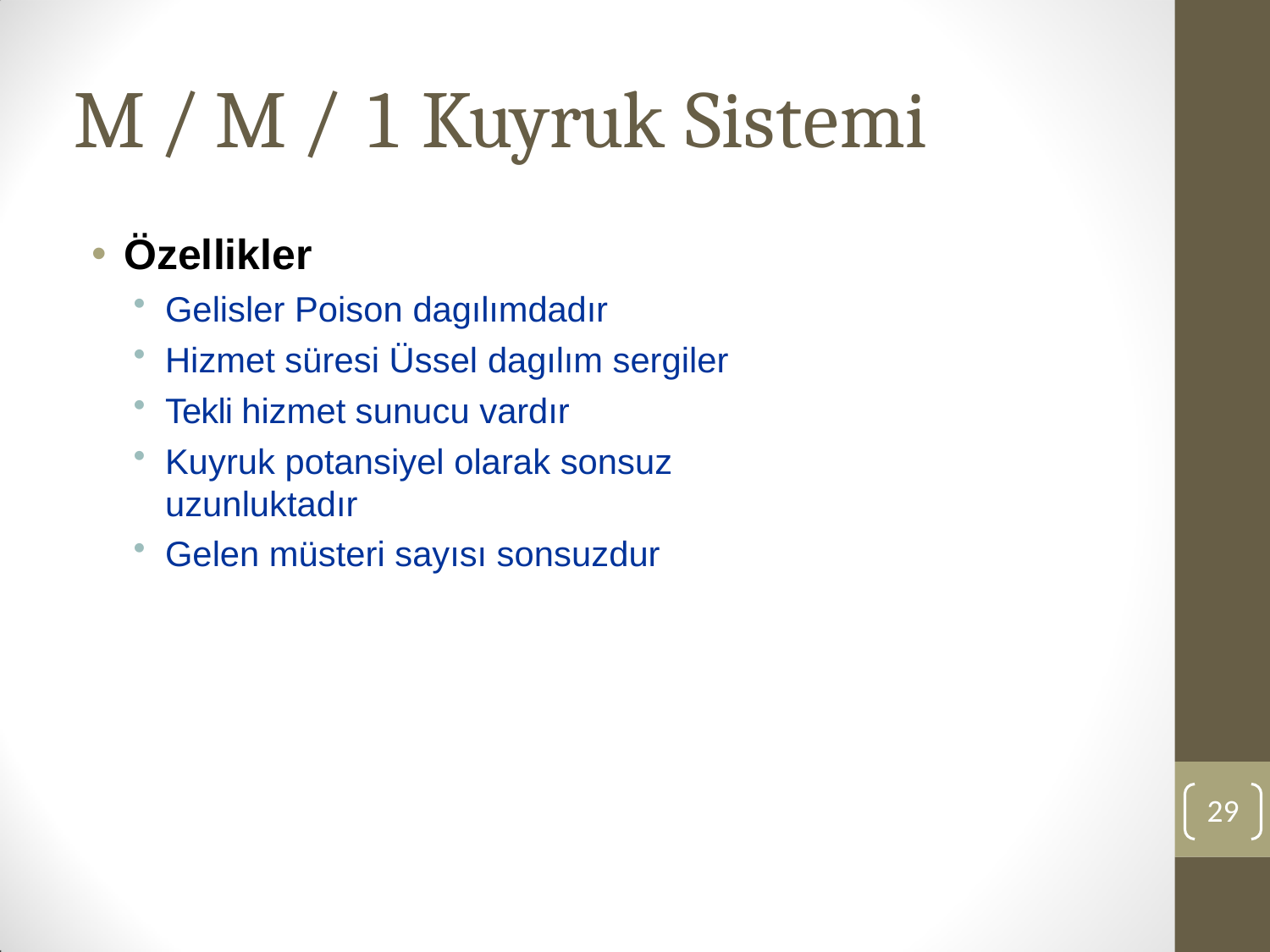

# M / M / 1 Kuyruk Sistemi
Özellikler
Gelisler Poison dagılımdadır
Hizmet süresi Üssel dagılım sergiler
Tekli hizmet sunucu vardır
Kuyruk potansiyel olarak sonsuz uzunluktadır
Gelen müsteri sayısı sonsuzdur

29